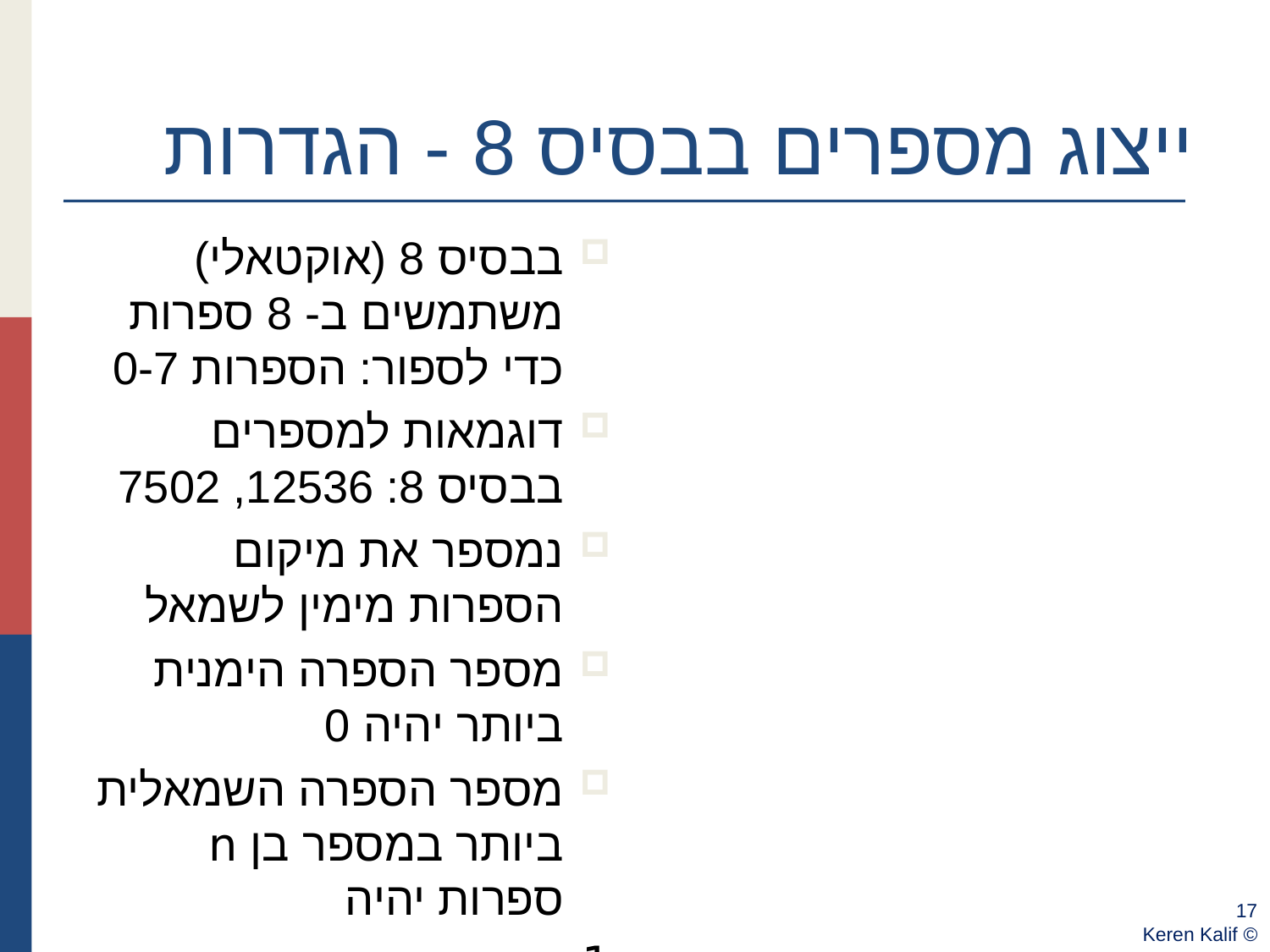

ייצוג מספרים בבסיס 8 - הגדרות
בבסיס 8 (אוקטאלי) משתמשים ב- 8 ספרות כדי לספור: הספרות 0-7
דוגמאות למספרים בבסיס 8: 12536, 7502
נמספר את מיקום הספרות מימין לשמאל
מספר הספרה הימנית ביותר יהיה 0
מספר הספרה השמאלית ביותר במספר בן n ספרות יהיה
	n-1
              0   1   2   3   4   5
	דוגמא: 121604